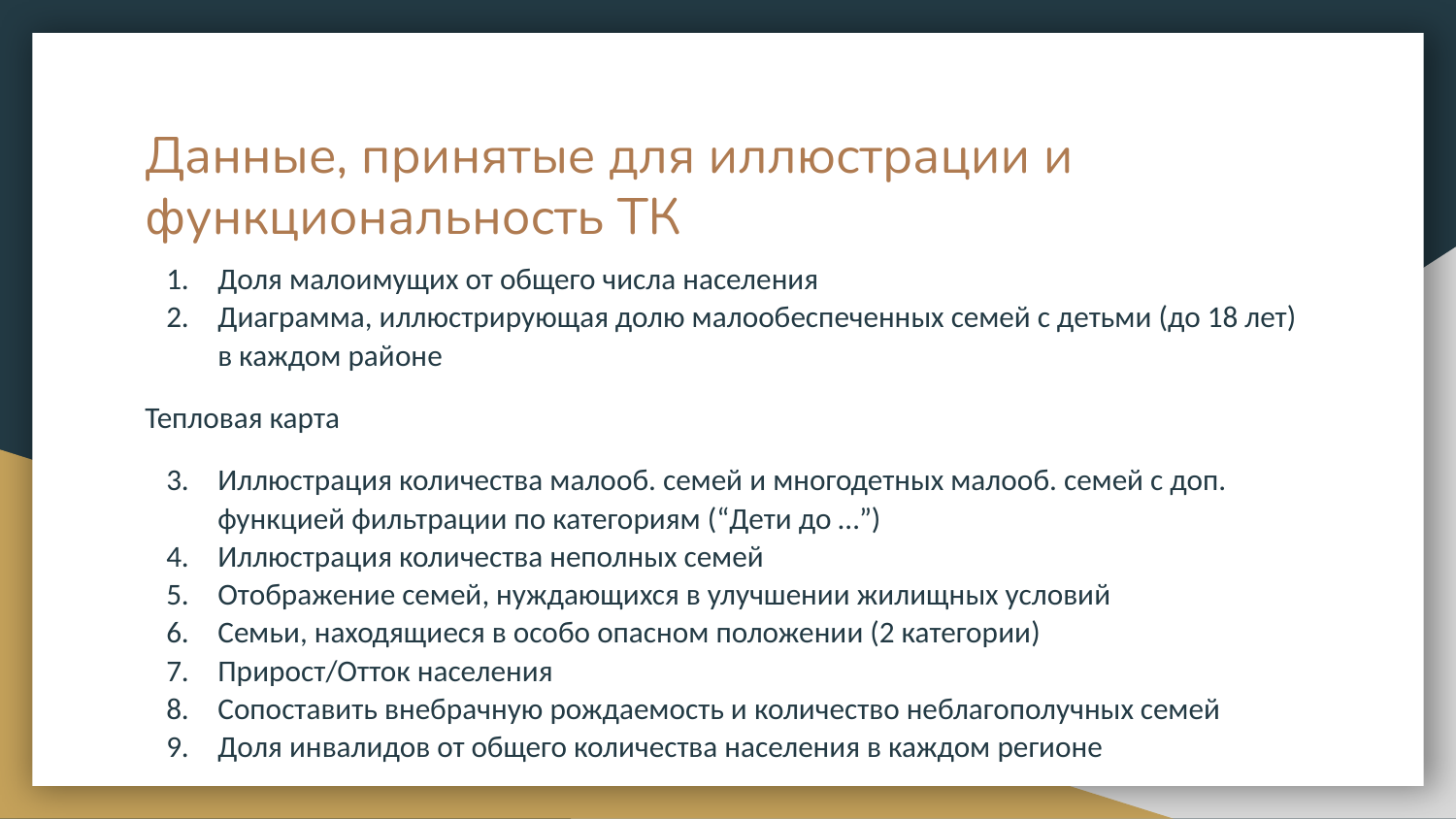

# Данные, принятые для иллюстрации и функциональность ТК
Доля малоимущих от общего числа населения
Диаграмма, иллюстрирующая долю малообеспеченных семей с детьми (до 18 лет) в каждом районе
Тепловая карта
Иллюстрация количества малооб. семей и многодетных малооб. семей с доп. функцией фильтрации по категориям (“Дети до …”)
Иллюстрация количества неполных семей
Отображение семей, нуждающихся в улучшении жилищных условий
Семьи, находящиеся в особо опасном положении (2 категории)
Прирост/Отток населения
Сопоставить внебрачную рождаемость и количество неблагополучных семей
Доля инвалидов от общего количества населения в каждом регионе